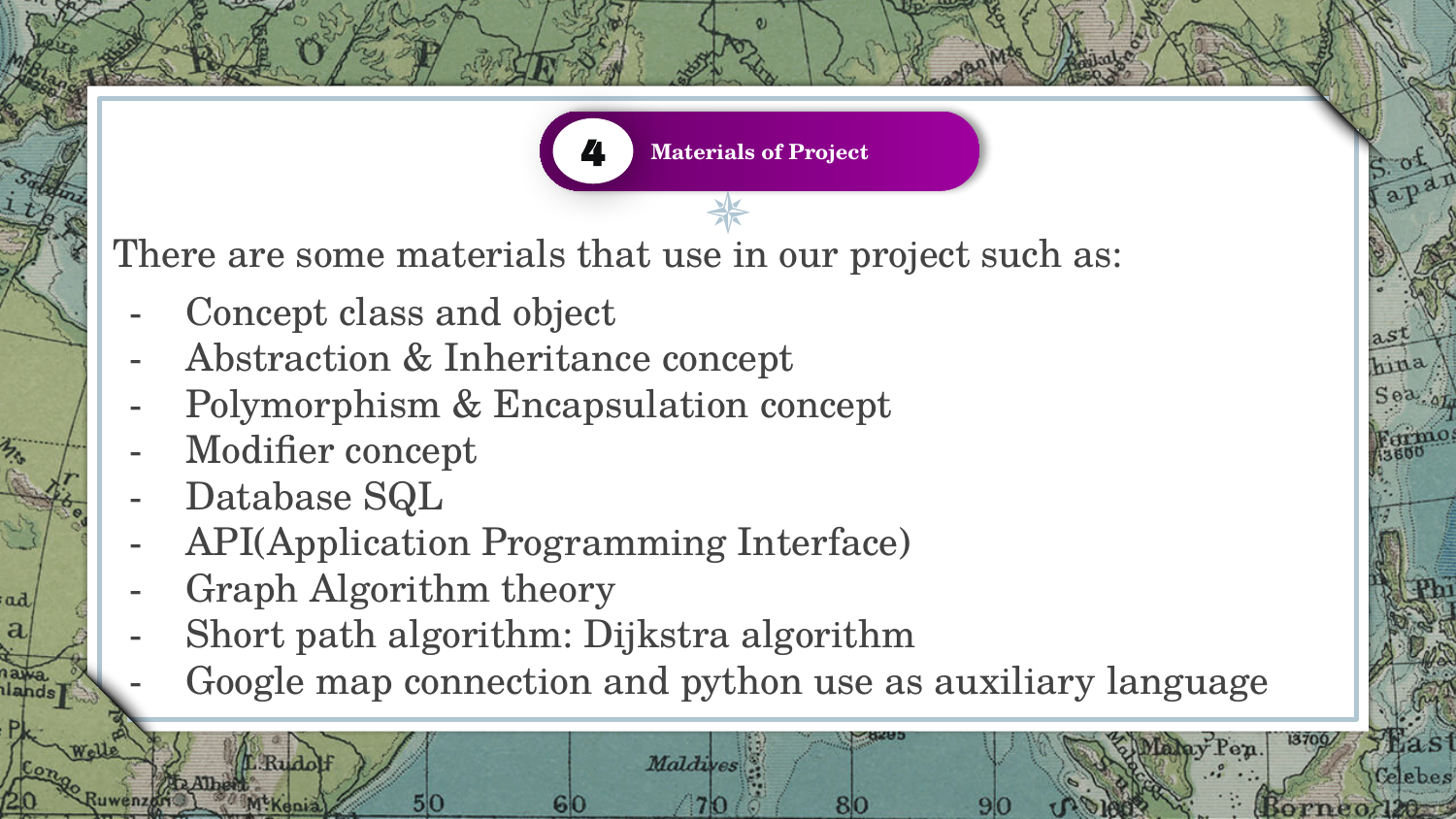

Materials of Project
4
There are some materials that use in our project such as:
Concept class and object
Abstraction & Inheritance concept
Polymorphism & Encapsulation concept
Modifier concept
Database SQL
API(Application Programming Interface)
Graph Algorithm theory
Short path algorithm: Dijkstra algorithm
Google map connection and python use as auxiliary language